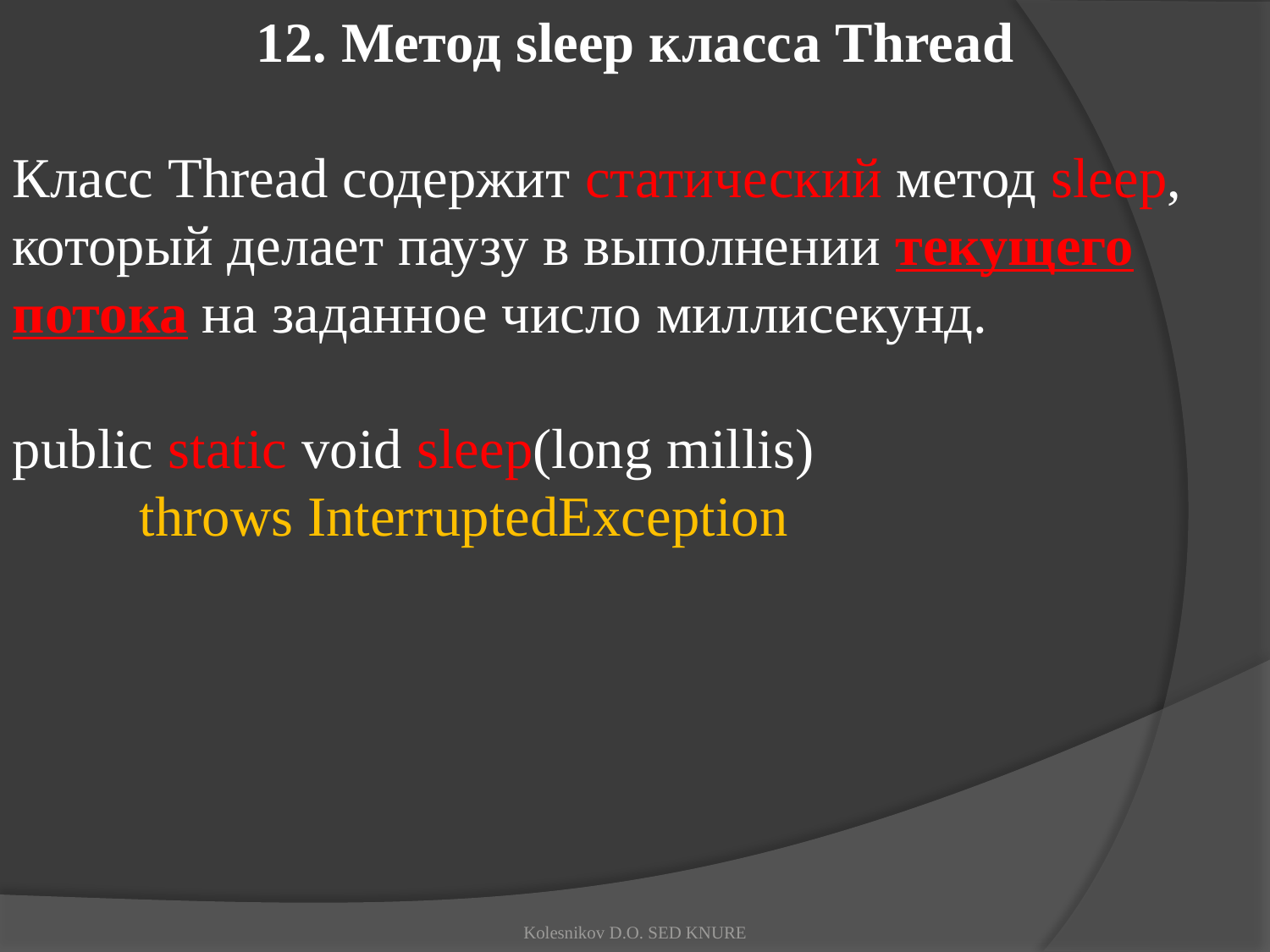

12. Метод sleep класса Thread

Класс Thread содержит статический метод sleep, который делает паузу в выполнении текущего потока на заданное число миллисекунд.

public static void sleep(long millis)
	throws InterruptedException
Kolesnikov D.O. SED KNURE